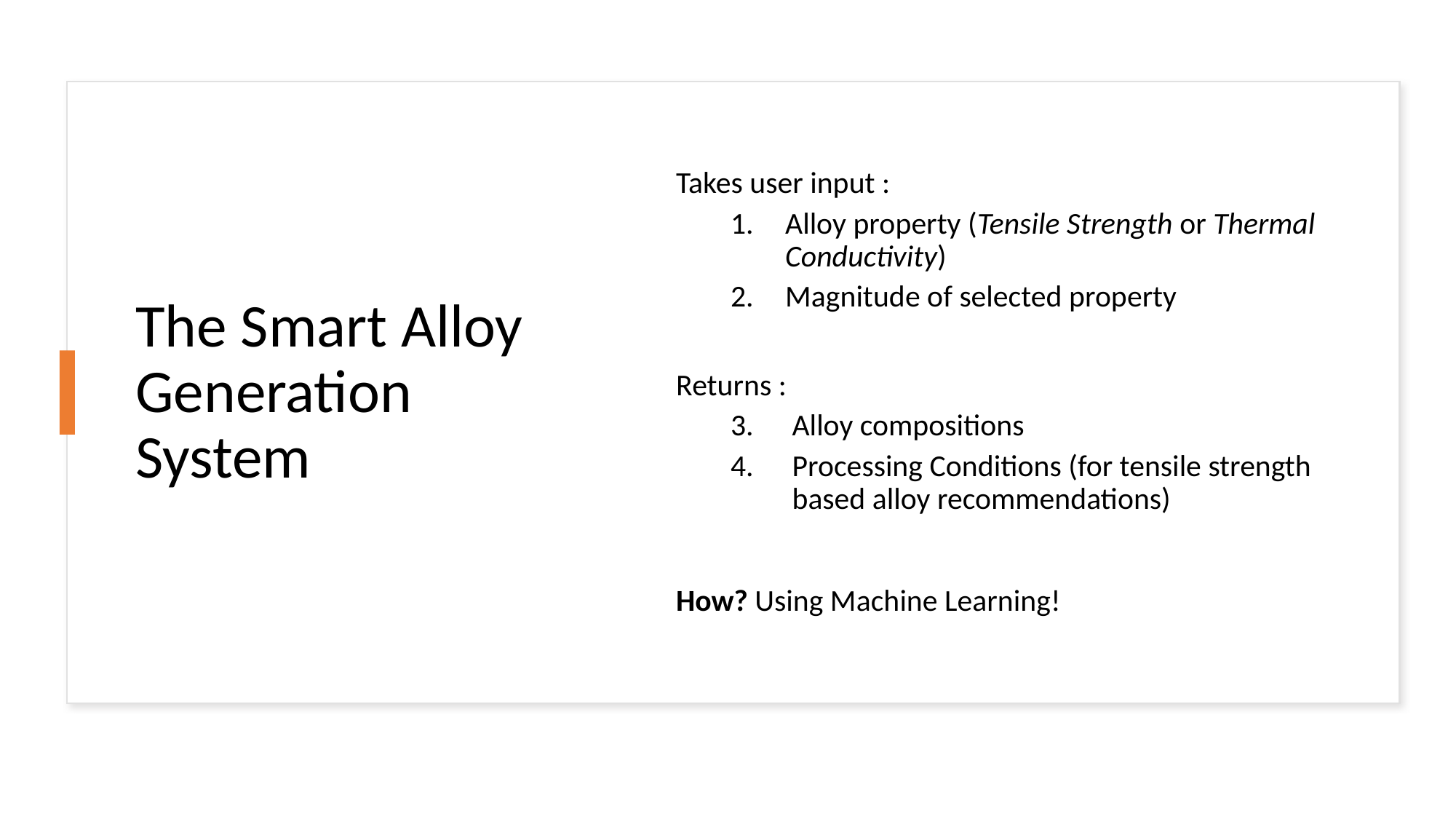

# The Smart Alloy Generation System
Takes user input :
Alloy property (Tensile Strength or Thermal Conductivity)
Magnitude of selected property

Returns :
Alloy compositions
Processing Conditions (for tensile strength based alloy recommendations)

How? Using Machine Learning!